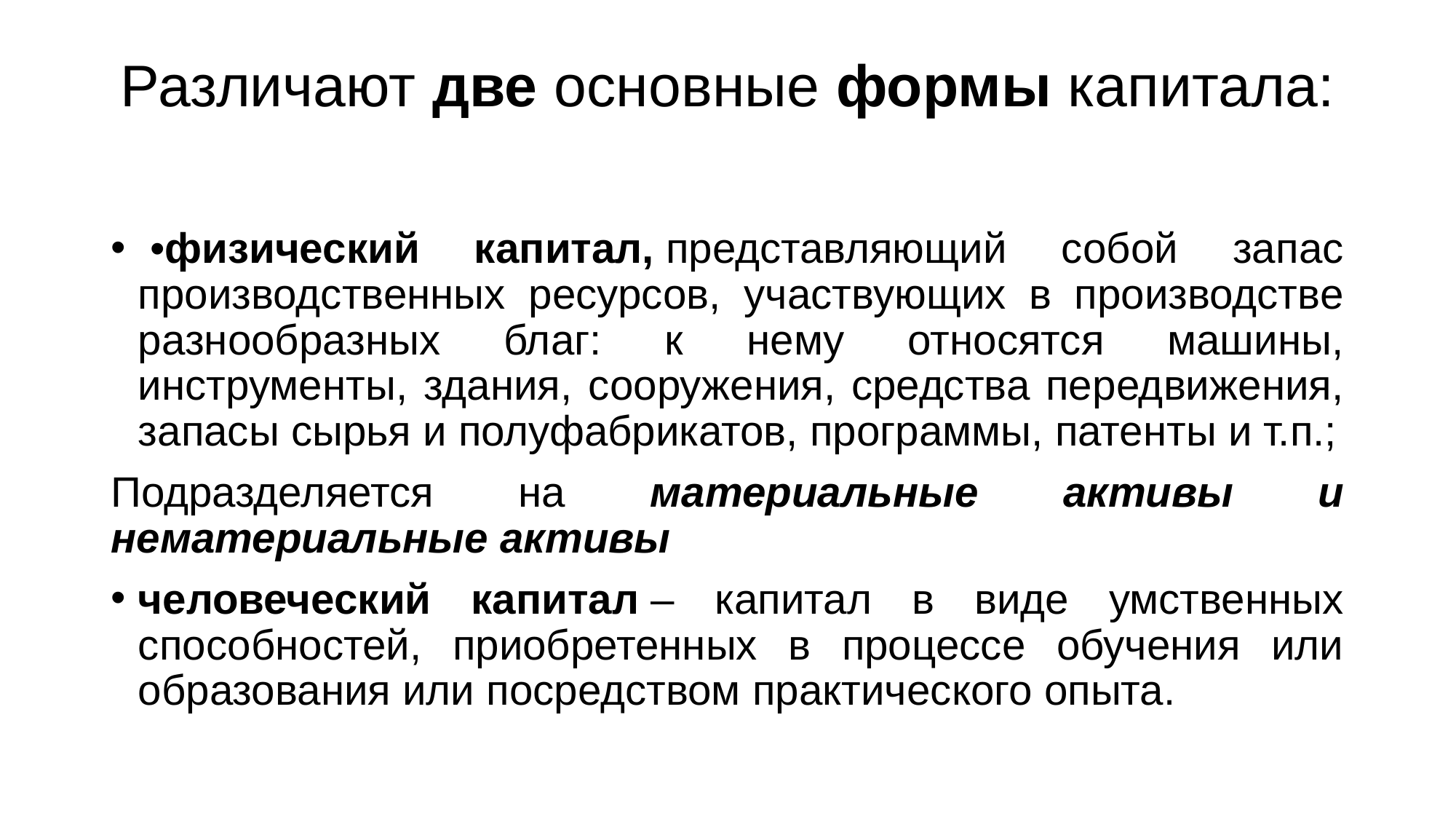

# Различают две основные формы капитала:
 •физический капитал, представляющий собой запас производственных ресурсов, участвующих в производстве разнообразных благ: к нему относятся машины, инструменты, здания, сооружения, средства передвижения, запасы сырья и полуфабрикатов, программы, патенты и т.п.;
Подразделяется на материальные активы и нематериальные активы
человеческий капитал – капитал в виде умственных способностей, приобретенных в процессе обучения или образования или посредством практического опыта.